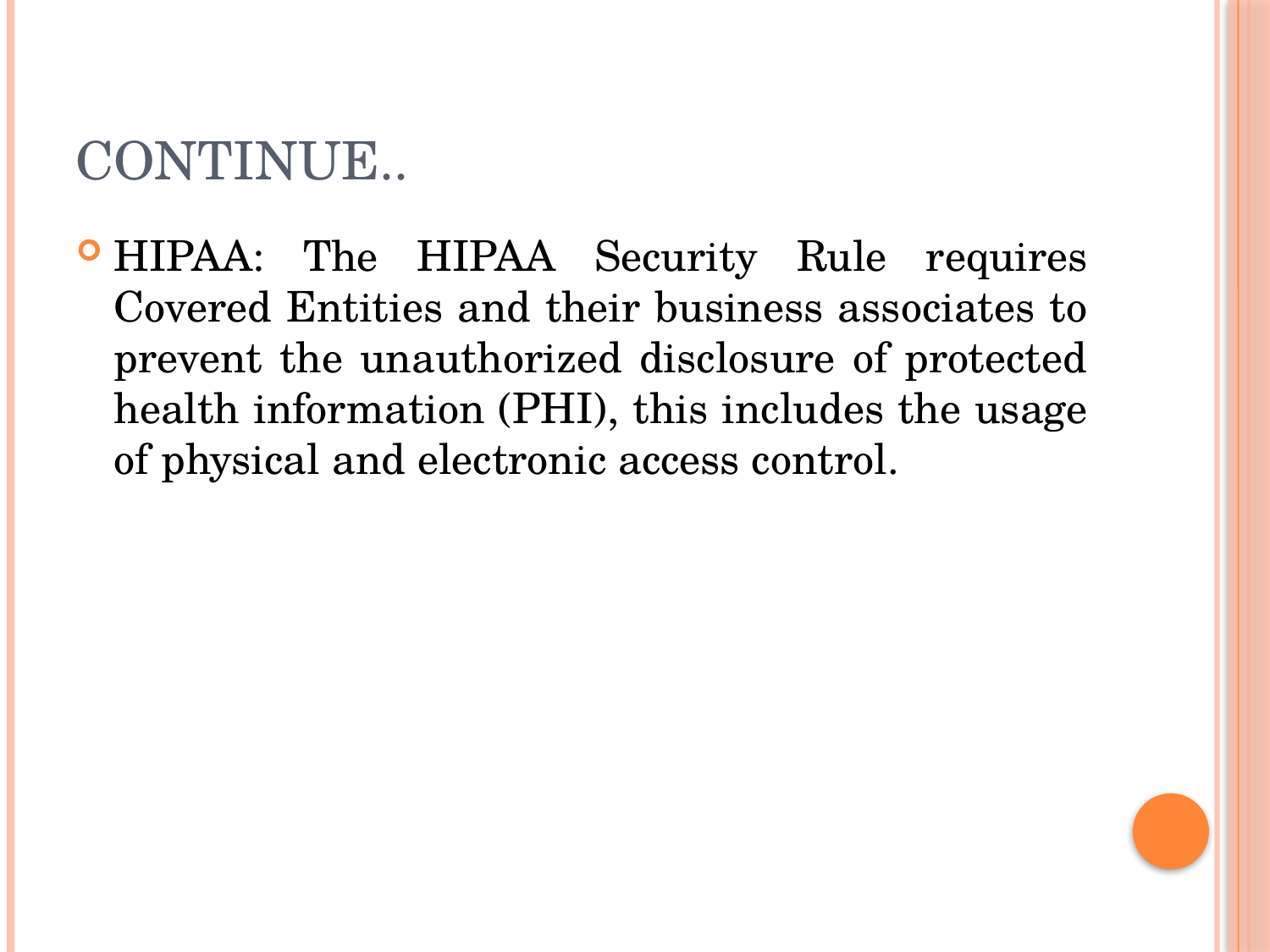

# Continue..
HIPAA: The HIPAA Security Rule requires Covered Entities and their business associates to prevent the unauthorized disclosure of protected health information (PHI), this includes the usage of physical and electronic access control.